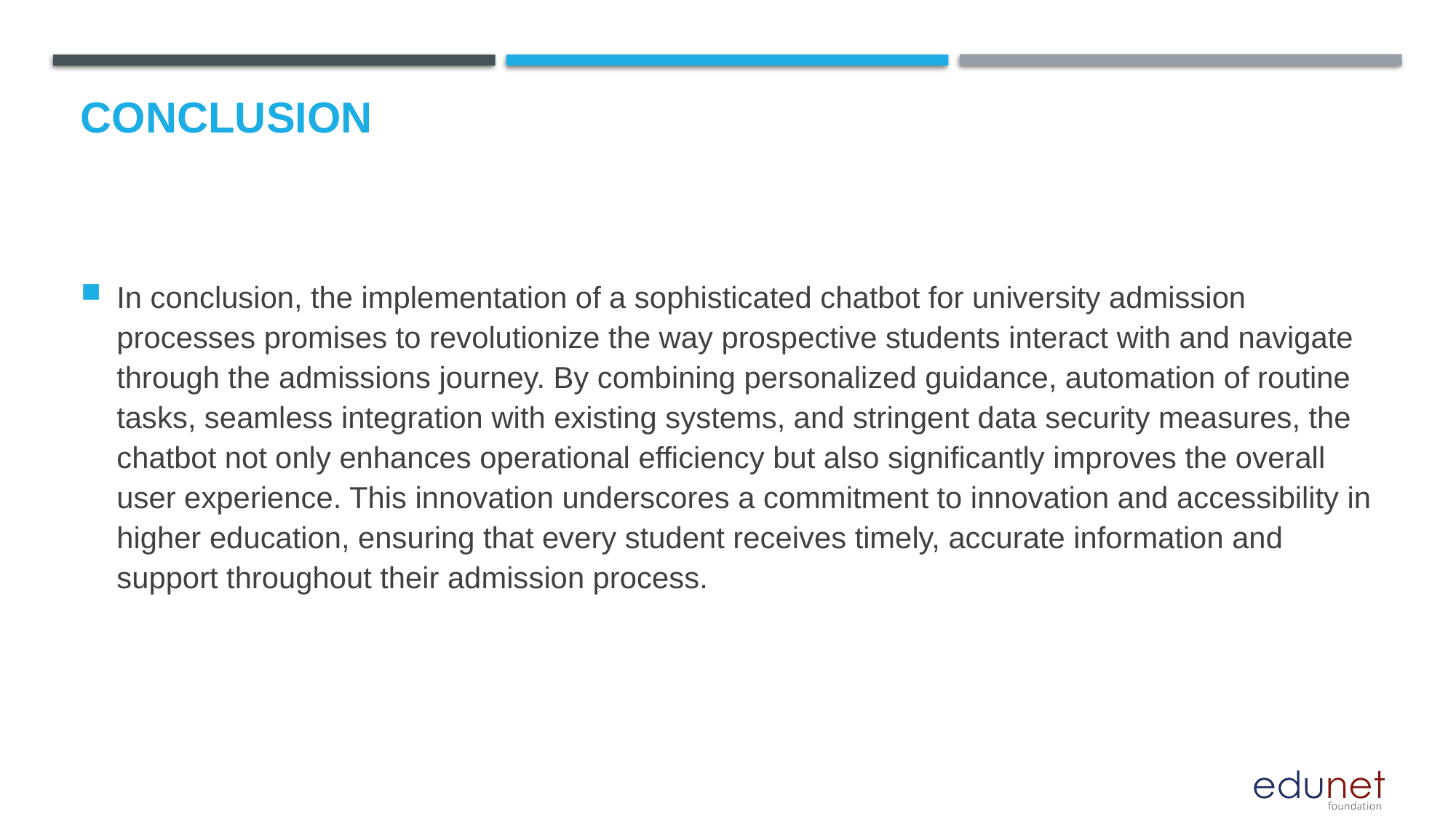

# Conclusion
In conclusion, the implementation of a sophisticated chatbot for university admission processes promises to revolutionize the way prospective students interact with and navigate through the admissions journey. By combining personalized guidance, automation of routine tasks, seamless integration with existing systems, and stringent data security measures, the chatbot not only enhances operational efficiency but also significantly improves the overall user experience. This innovation underscores a commitment to innovation and accessibility in higher education, ensuring that every student receives timely, accurate information and support throughout their admission process.